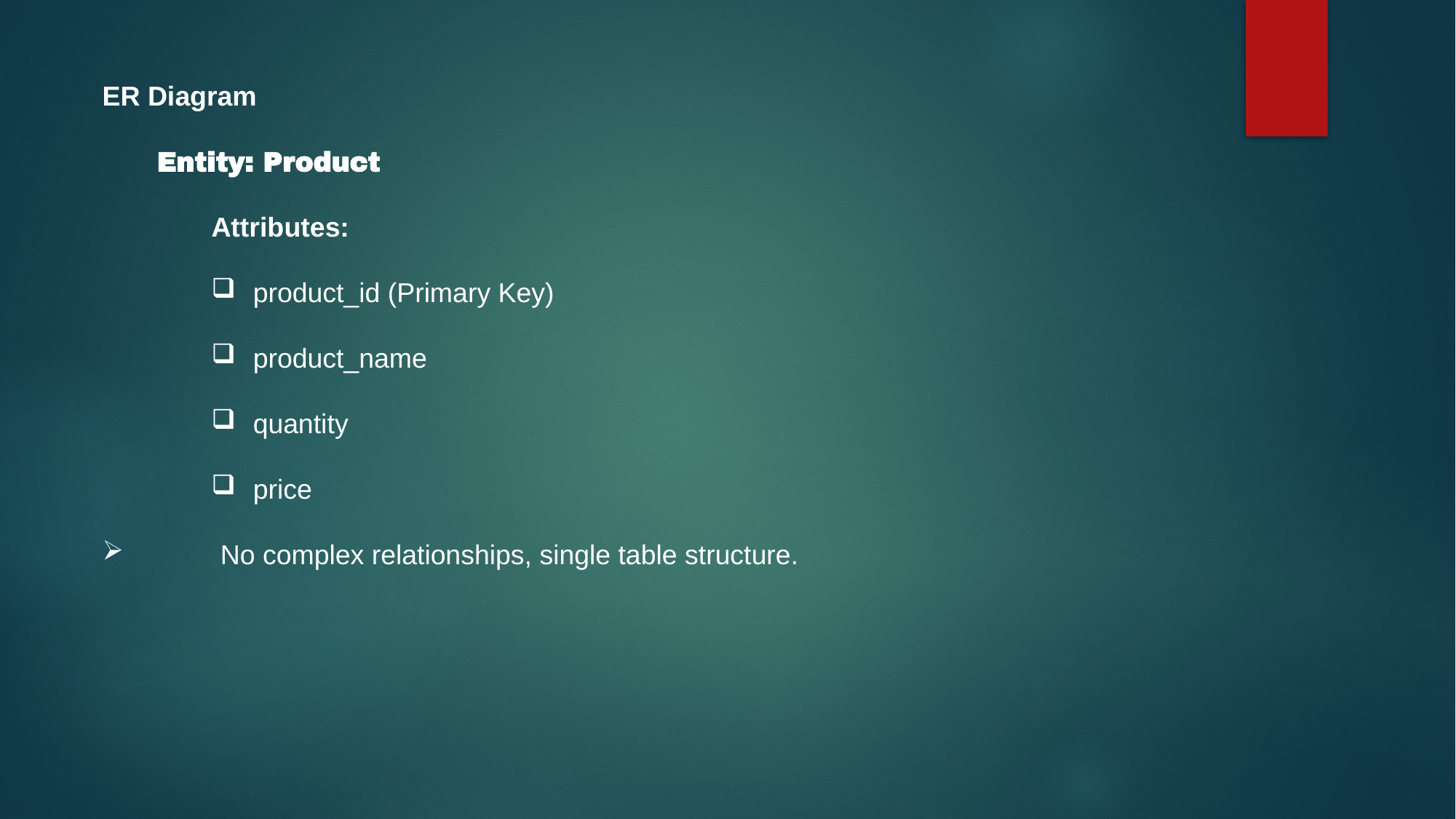

ER Diagram

Entity: Product

Attributes:

 product_id (Primary Key)

 product_name

 quantity

 price

           No complex relationships, single table structure.